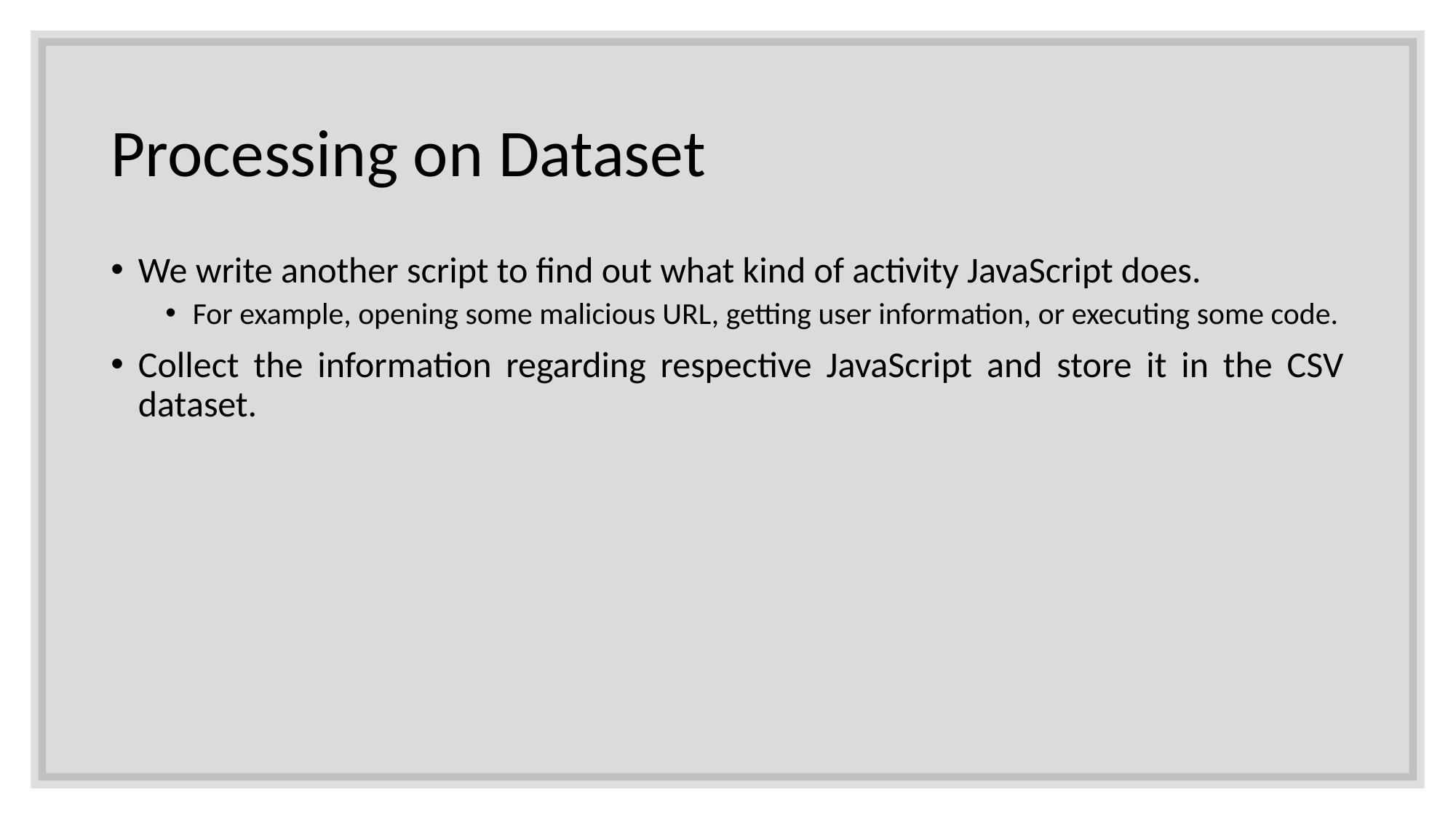

# Processing on Dataset
We write another script to find out what kind of activity JavaScript does.
For example, opening some malicious URL, getting user information, or executing some code.
Collect the information regarding respective JavaScript and store it in the CSV dataset.